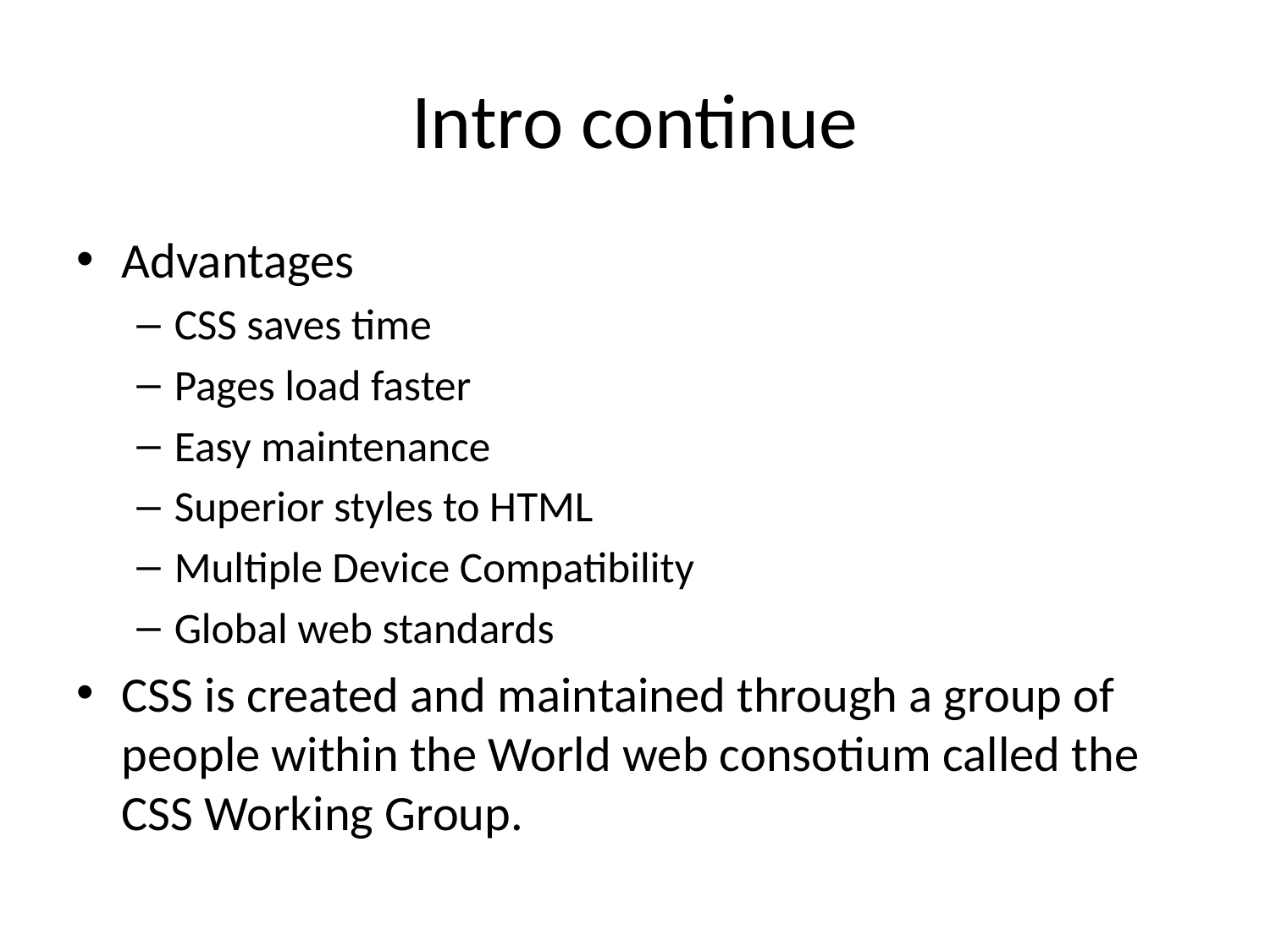

# Intro continue
Advantages
CSS saves time
Pages load faster
Easy maintenance
Superior styles to HTML
Multiple Device Compatibility
Global web standards
CSS is created and maintained through a group of people within the World web consotium called the CSS Working Group.